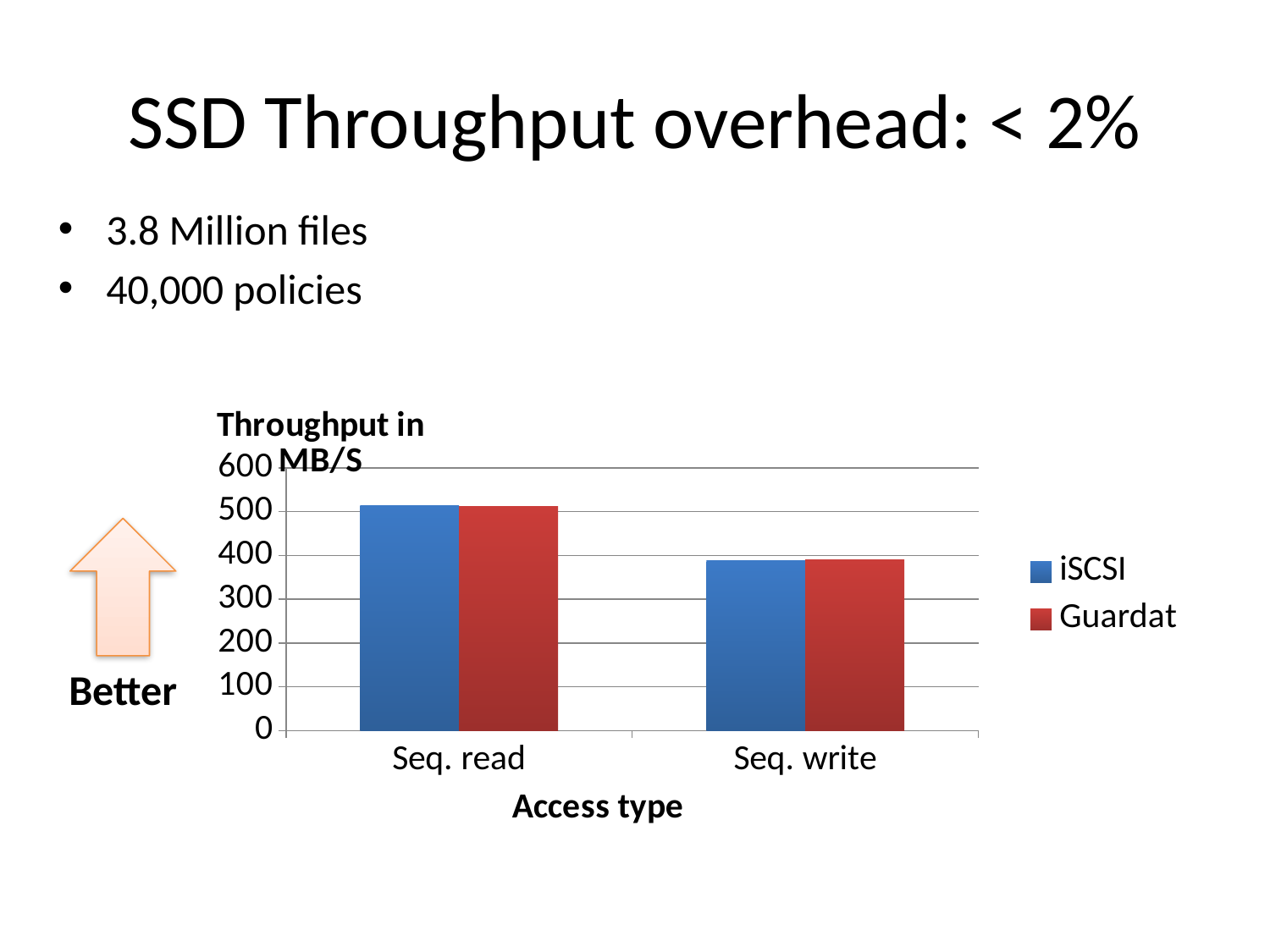

# SSD Throughput overhead: < 2%
3.8 Million files
40,000 policies

### Chart

| Category | iSCSI | Guardat |
|---|---|---|
| Seq. read | 513.76 | 512.79 |
| Seq. write | 388.32 | 390.49 |
Better